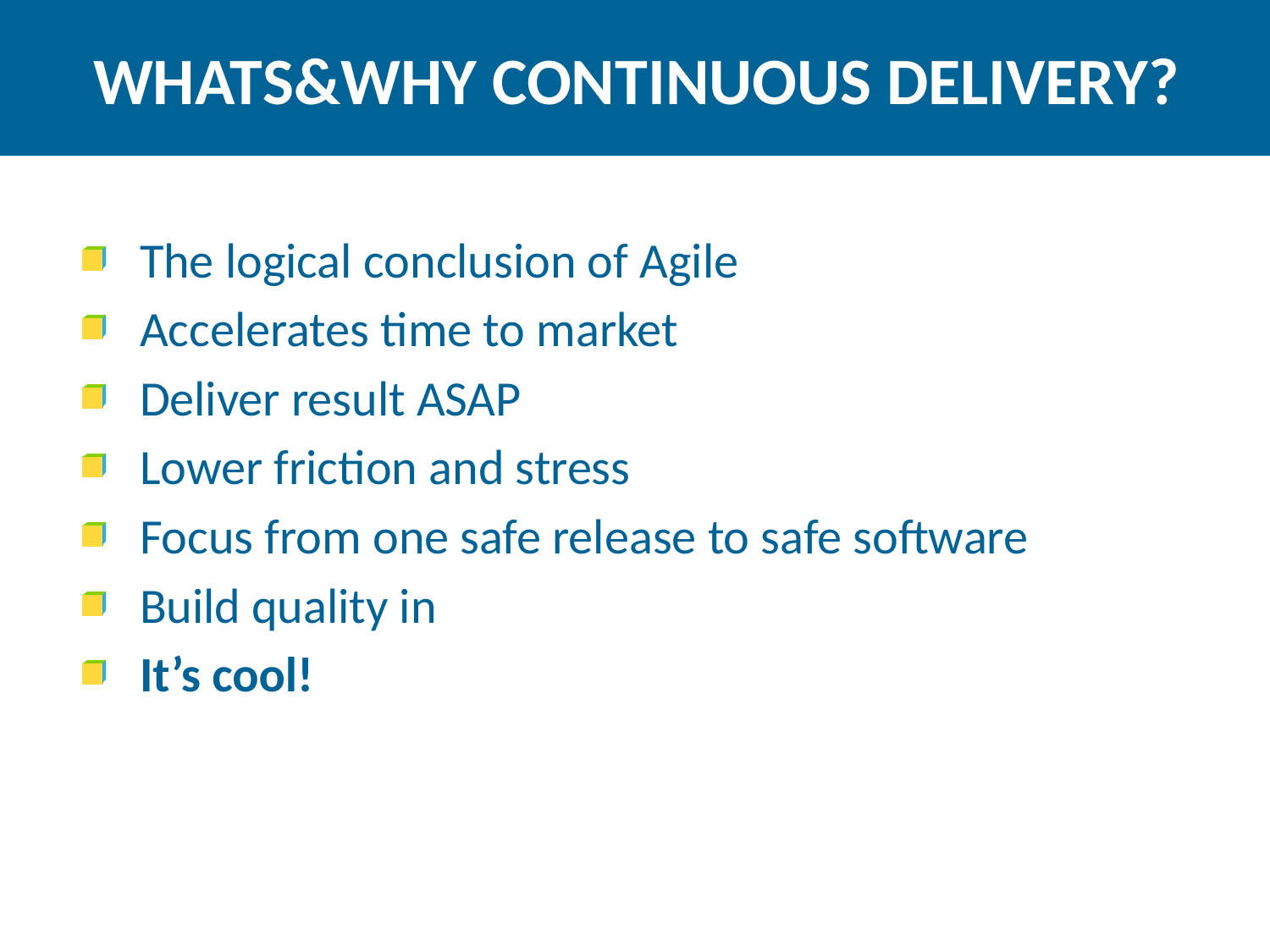

# WhatS&WHY Continuous Delivery?
The logical conclusion of Agile
Accelerates time to market
Deliver result ASAP
Lower friction and stress
Focus from one safe release to safe software
Build quality in
It’s cool!